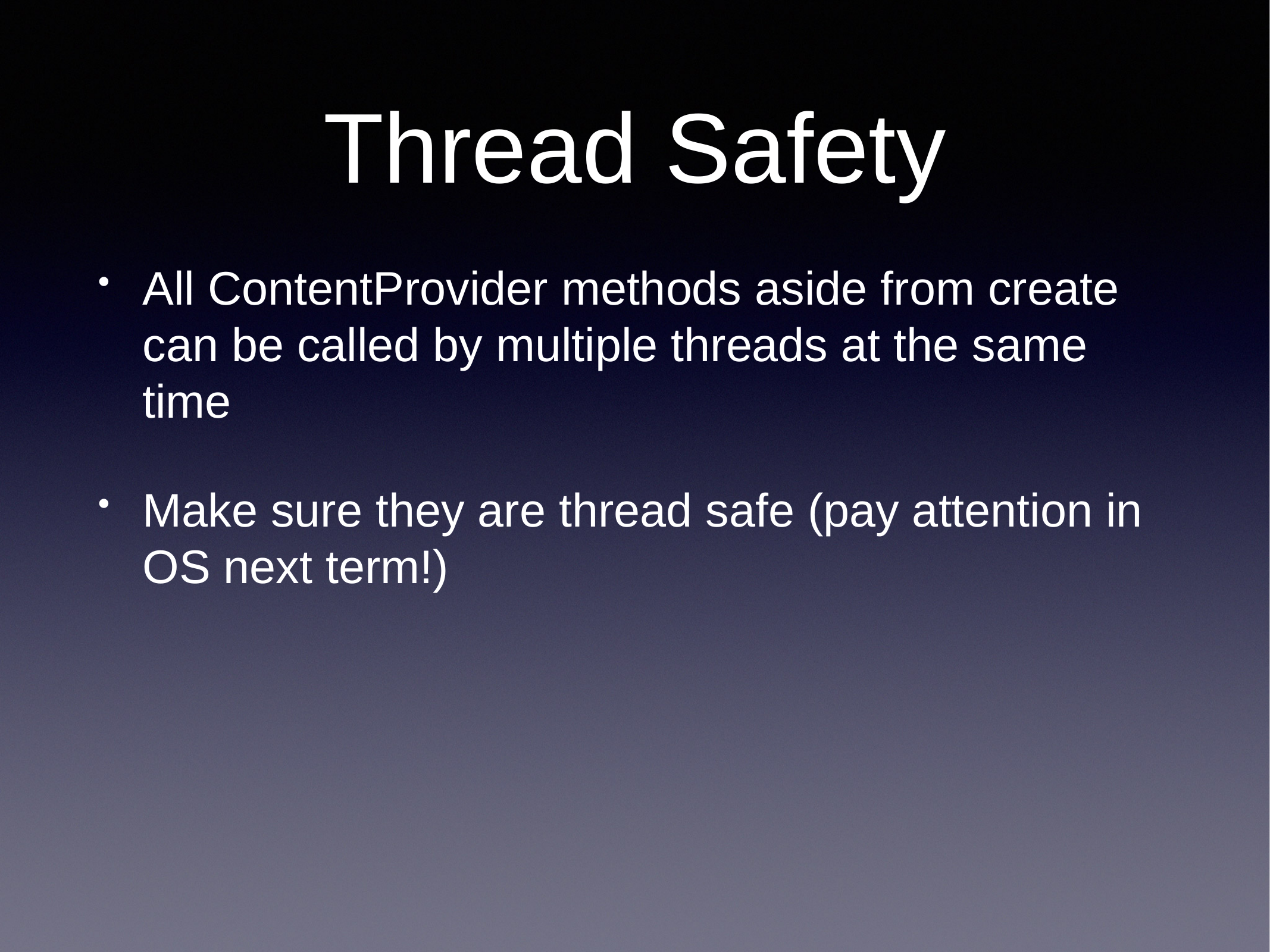

# Thread Safety
All ContentProvider methods aside from create can be called by multiple threads at the same time
Make sure they are thread safe (pay attention in OS next term!)